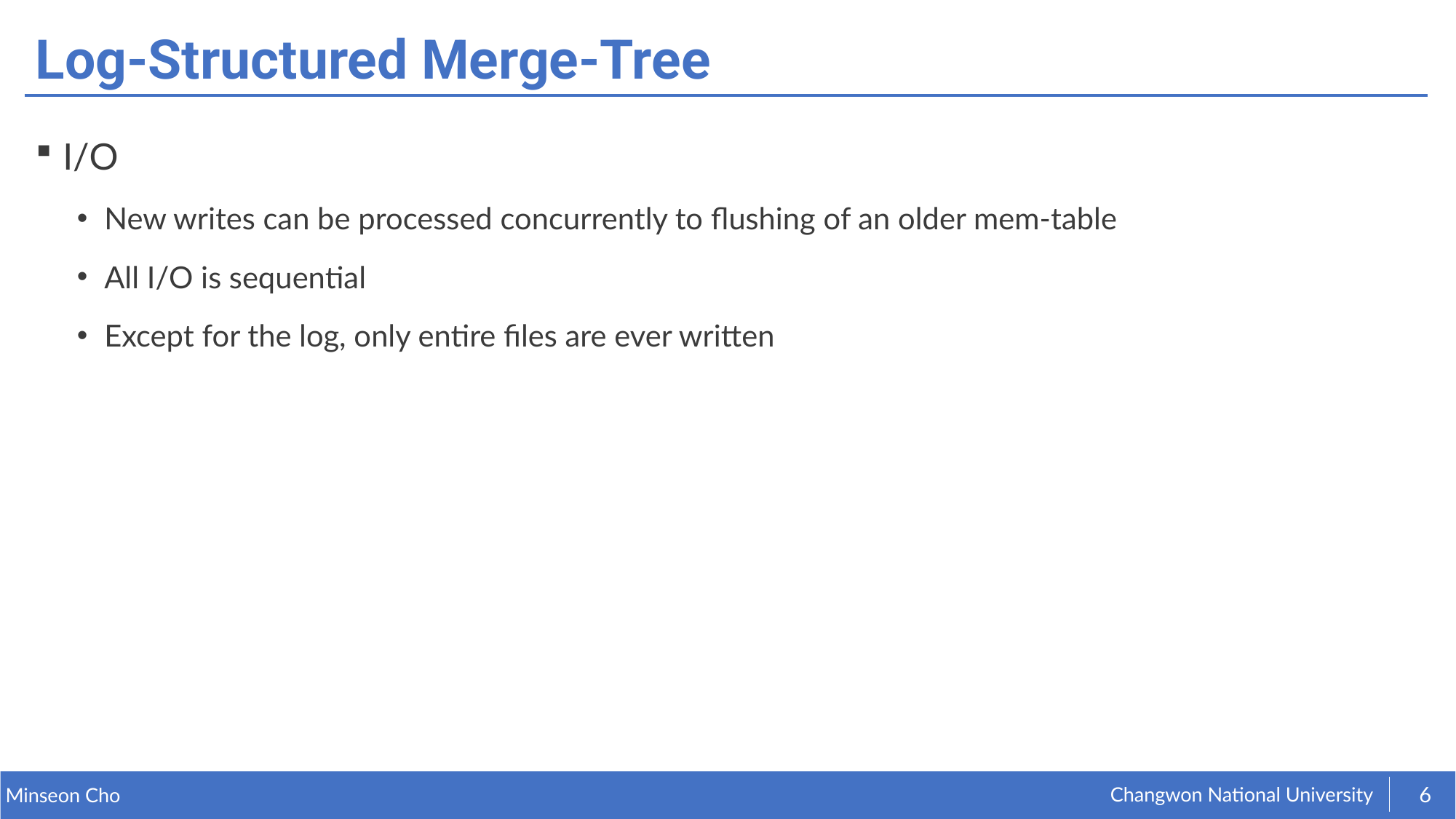

# Log-Structured Merge-Tree
I/O
New writes can be processed concurrently to flushing of an older mem-table
All I/O is sequential
Except for the log, only entire files are ever written

6